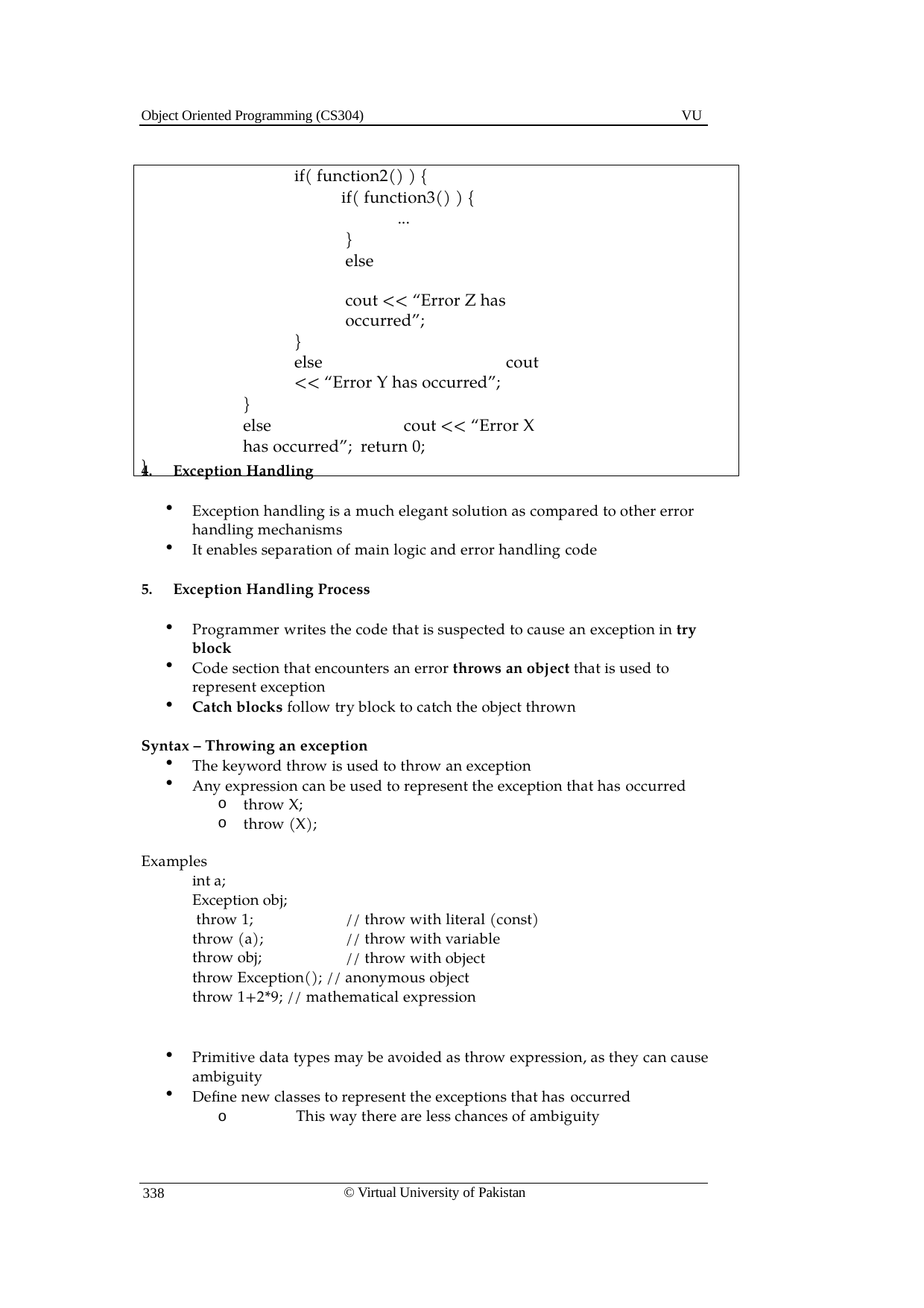

Object Oriented Programming (CS304)
VU

if( function2() ) {
if( function3() ) {
...
}
else	cout << “Error Z has occurred”;
}
else	cout << “Error Y has occurred”;
}
else	cout << “Error X has occurred”;  return 0;
}
Exception Handling

Exception handling is a much elegant solution as compared to other error  handling mechanisms
It enables separation of main logic and error handling code

Exception Handling Process

Programmer writes the code that is suspected to cause an exception in try  block
Code section that encounters an error throws an object that is used to  represent exception
Catch blocks follow try block to catch the object thrown

Syntax – Throwing an exception
The keyword throw is used to throw an exception
Any expression can be used to represent the exception that has occurred
throw X;
throw (X);
Examples
int a;  Exception obj;  throw 1;  throw (a);  throw obj;
// throw with literal (const)
// throw with variable
// throw with object
throw Exception(); // anonymous object  throw 1+2*9; // mathematical expression

Primitive data types may be avoided as throw expression, as they can cause  ambiguity
Define new classes to represent the exceptions that has occurred
o	This way there are less chances of ambiguity
© Virtual University of Pakistan

338